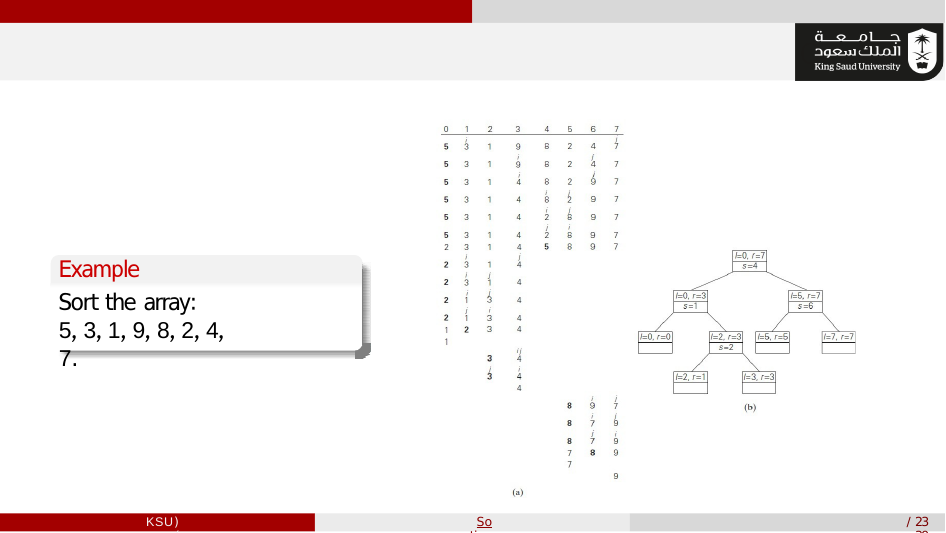

Quick sort

Example
Sort the array:
5, 3, 1, 9, 8, 2, 4, 7.

(KSU)
Sorting
23 / 39